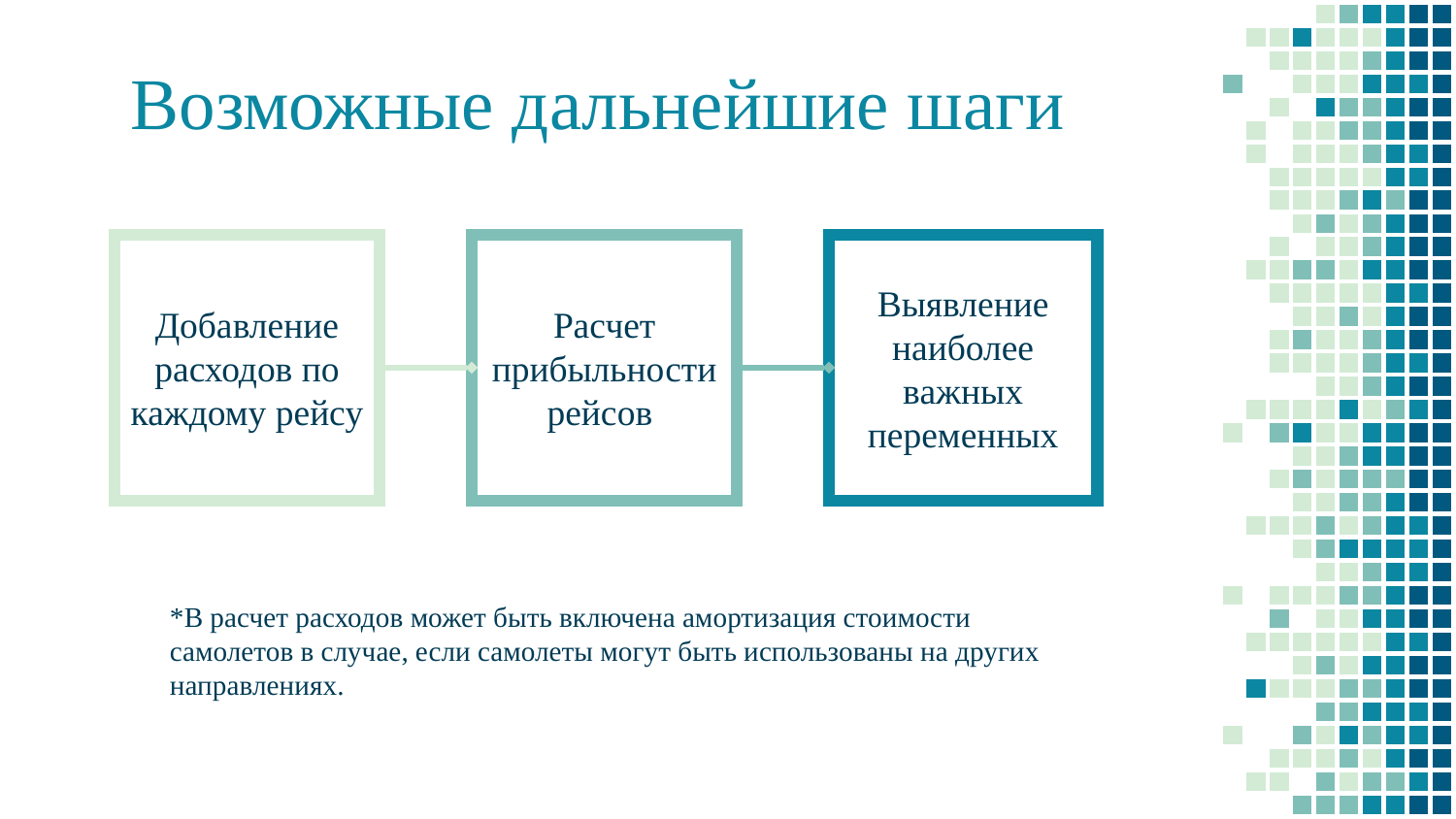

# Возможные дальнейшие шаги
Добавление расходов по каждому рейсу
Расчет прибыльности рейсов
Выявление наиболее важных переменных
*В расчет расходов может быть включена амортизация стоимости
самолетов в случае, если самолеты могут быть использованы на других
направлениях.